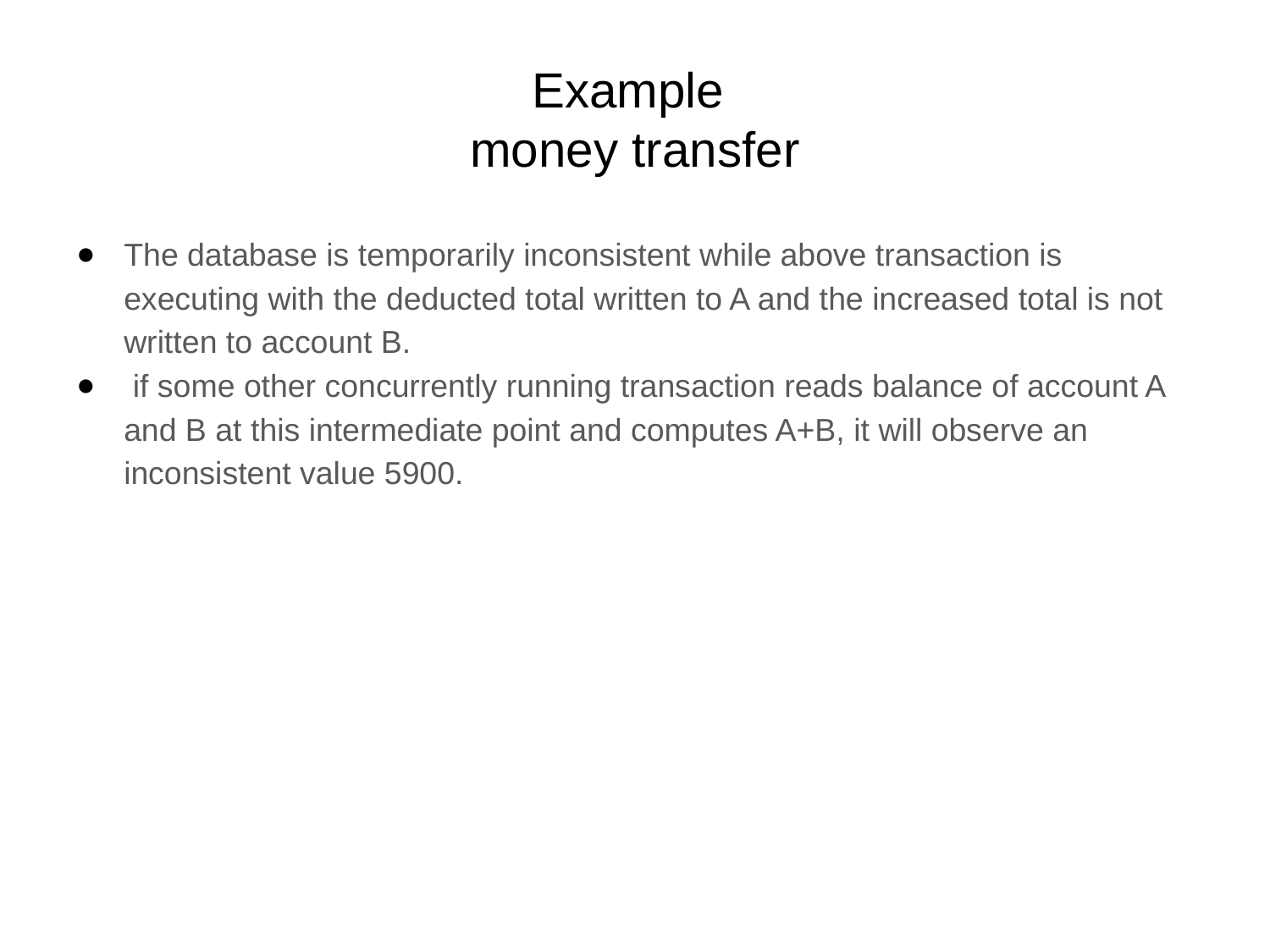

# Example money transfer
The database is temporarily inconsistent while above transaction is executing with the deducted total written to A and the increased total is not written to account B.
 if some other concurrently running transaction reads balance of account A and B at this intermediate point and computes A+B, it will observe an inconsistent value 5900.